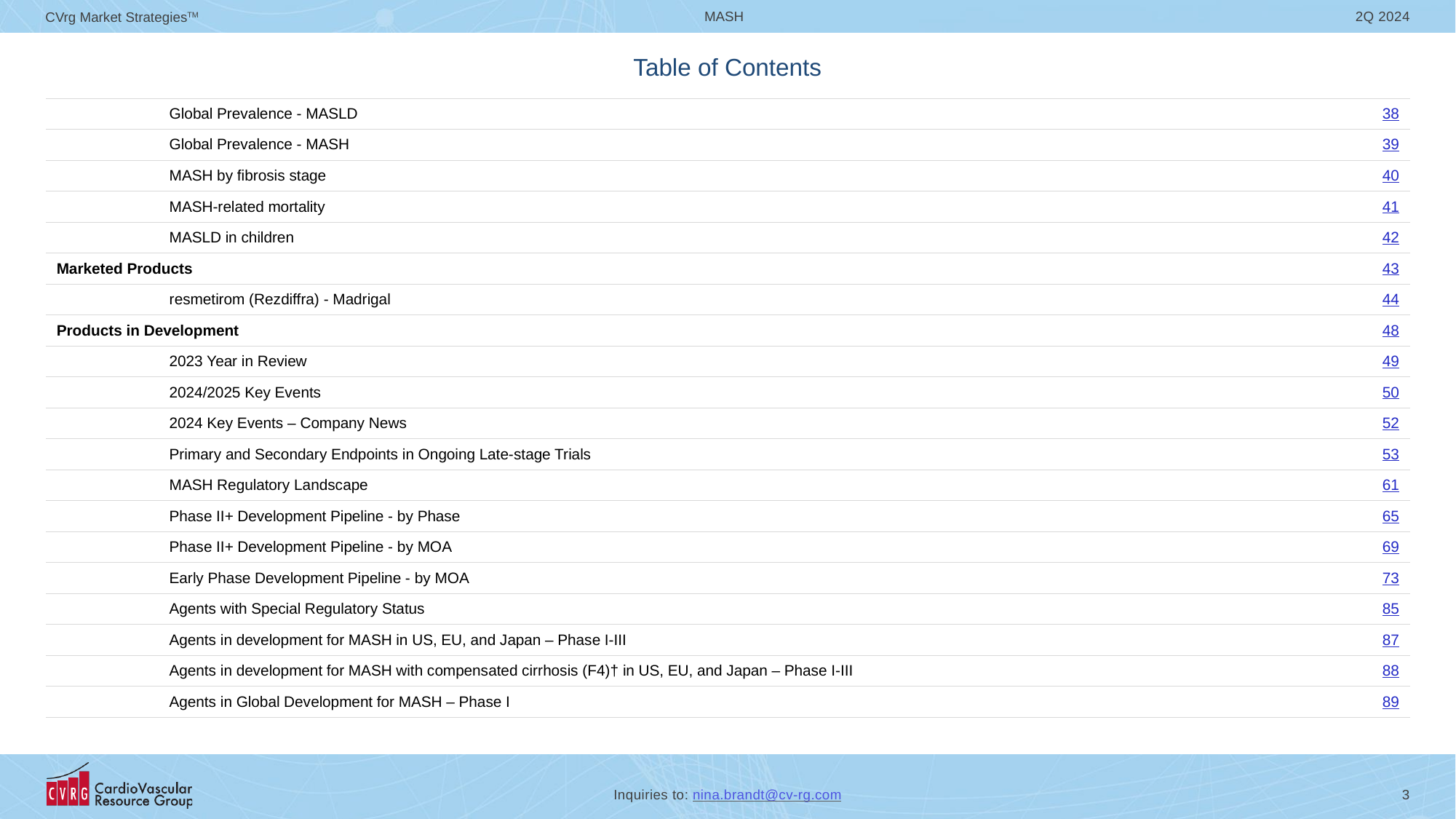

# Table of Contents
|  | Global Prevalence - MASLD | 38 |
| --- | --- | --- |
|  | Global Prevalence - MASH | 39 |
|  | MASH by fibrosis stage | 40 |
|  | MASH-related mortality | 41 |
|  | MASLD in children | 42 |
| Marketed Products |  | 43 |
|  | resmetirom (Rezdiffra) - Madrigal | 44 |
| Products in Development |  | 48 |
|  | 2023 Year in Review | 49 |
|  | 2024/2025 Key Events | 50 |
|  | 2024 Key Events – Company News | 52 |
|  | Primary and Secondary Endpoints in Ongoing Late-stage Trials | 53 |
|  | MASH Regulatory Landscape | 61 |
|  | Phase II+ Development Pipeline - by Phase | 65 |
|  | Phase II+ Development Pipeline - by MOA | 69 |
|  | Early Phase Development Pipeline - by MOA | 73 |
|  | Agents with Special Regulatory Status | 85 |
|  | Agents in development for MASH in US, EU, and Japan – Phase I-III | 87 |
|  | Agents in development for MASH with compensated cirrhosis (F4)† in US, EU, and Japan – Phase I-III | 88 |
|  | Agents in Global Development for MASH – Phase I | 89 |